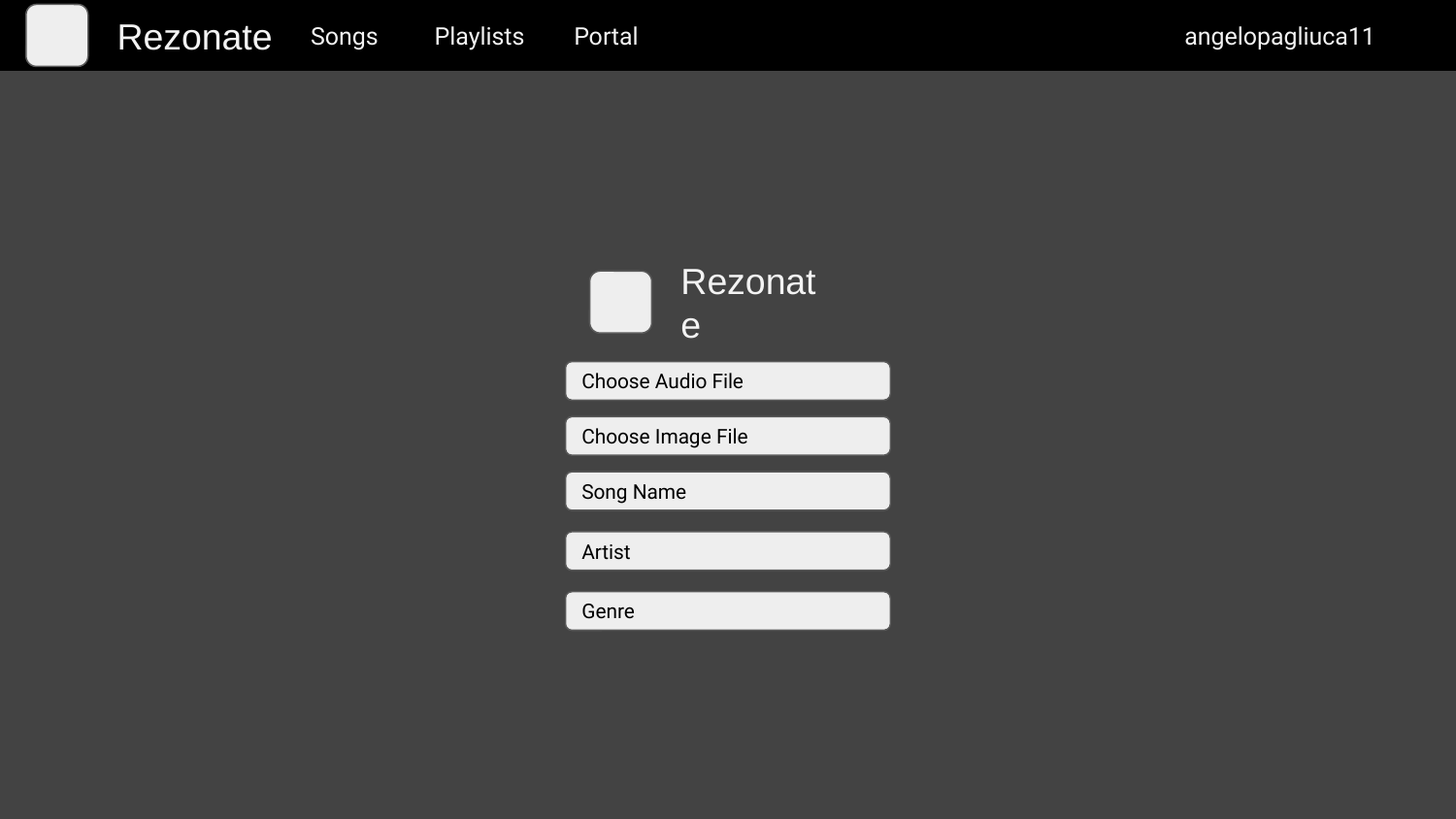

Rezonate
Songs
Playlists
Portal
angelopagliuca11

Rezonate
Choose Audio File
Choose Image File
Song Name
Artist
Genre